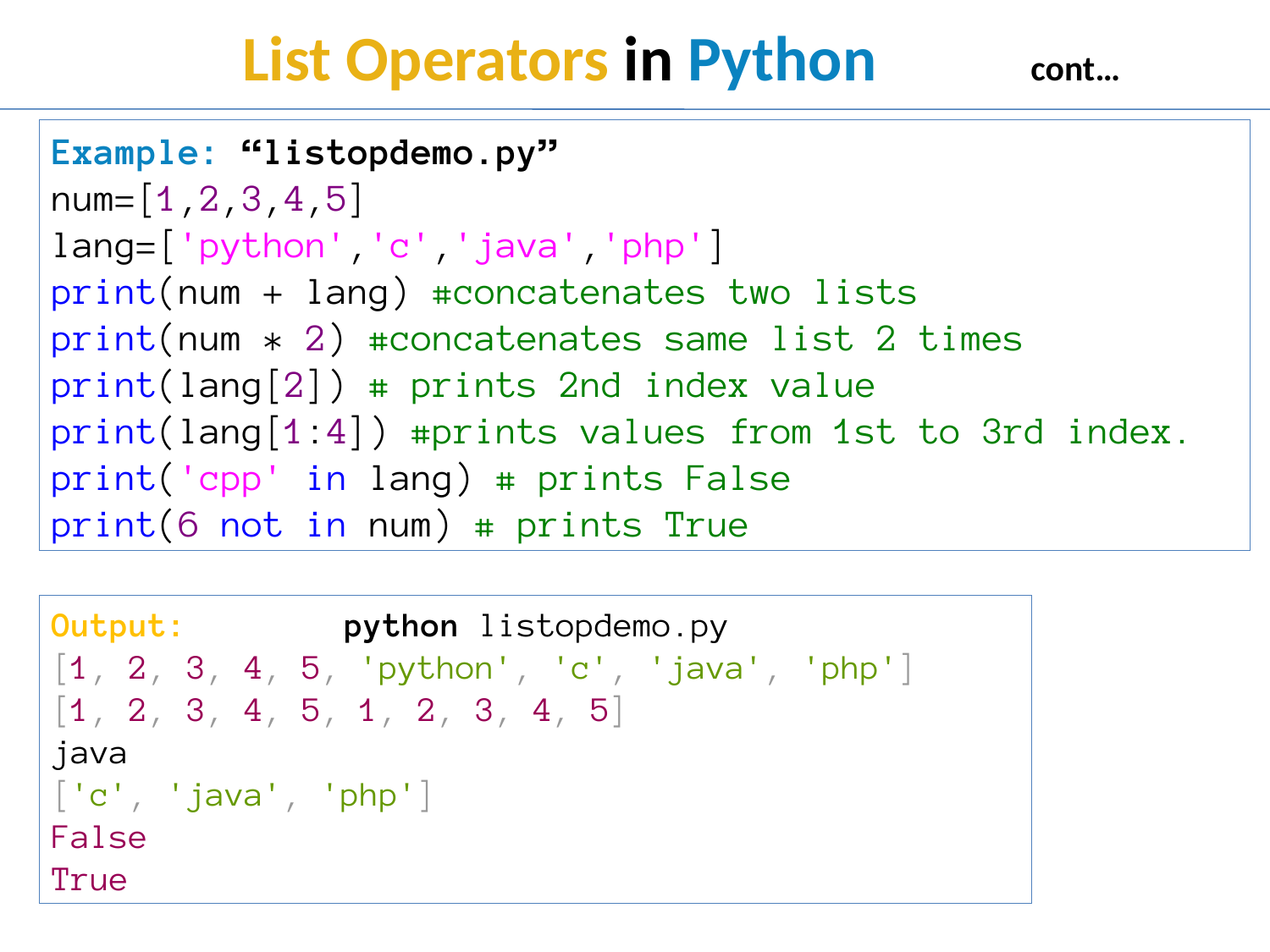

# List Operators in Python 		cont…
Example: “listopdemo.py”
num=[1,2,3,4,5]
lang=['python','c','java','php']
print(num + lang) #concatenates two lists
print(num * 2) #concatenates same list 2 times
print(lang[2]) # prints 2nd index value
print(lang[1:4]) #prints values from 1st to 3rd index.
print('cpp' in lang) # prints False
print(6 not in num) # prints True

Output:	  python listopdemo.py
[1, 2, 3, 4, 5, 'python', 'c', 'java', 'php']
[1, 2, 3, 4, 5, 1, 2, 3, 4, 5]
java
['c', 'java', 'php']
False
True